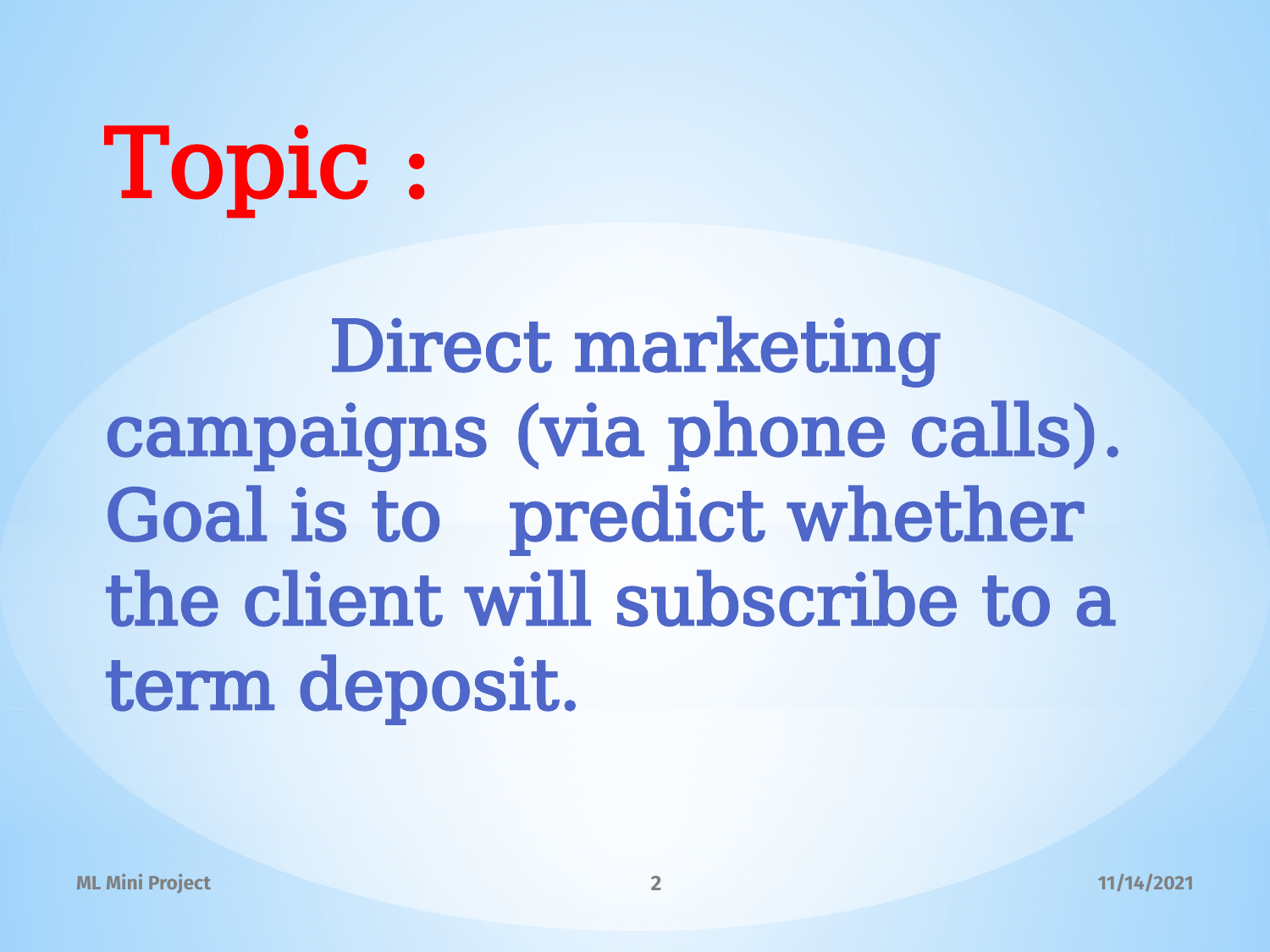

Topic :

          Direct marketing campaigns (via phone calls). Goal is to   predict whether the client will subscribe to a term deposit.

ML Mini Project
2
11/14/2021